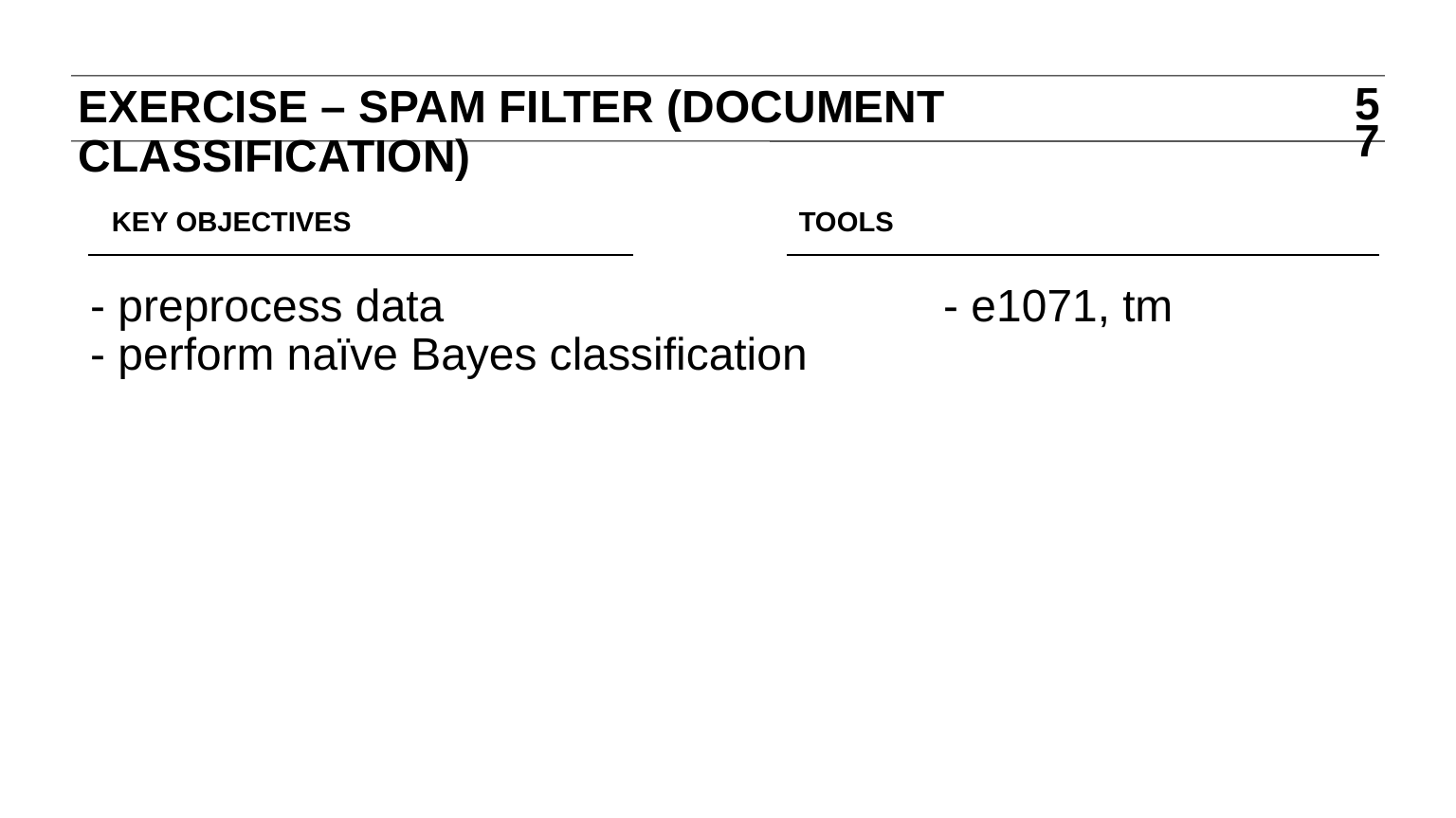

Exercise – spam filter (document classification)
57
Key objectives
tools
- preprocess data				- e1071, tm
- perform naïve Bayes classification